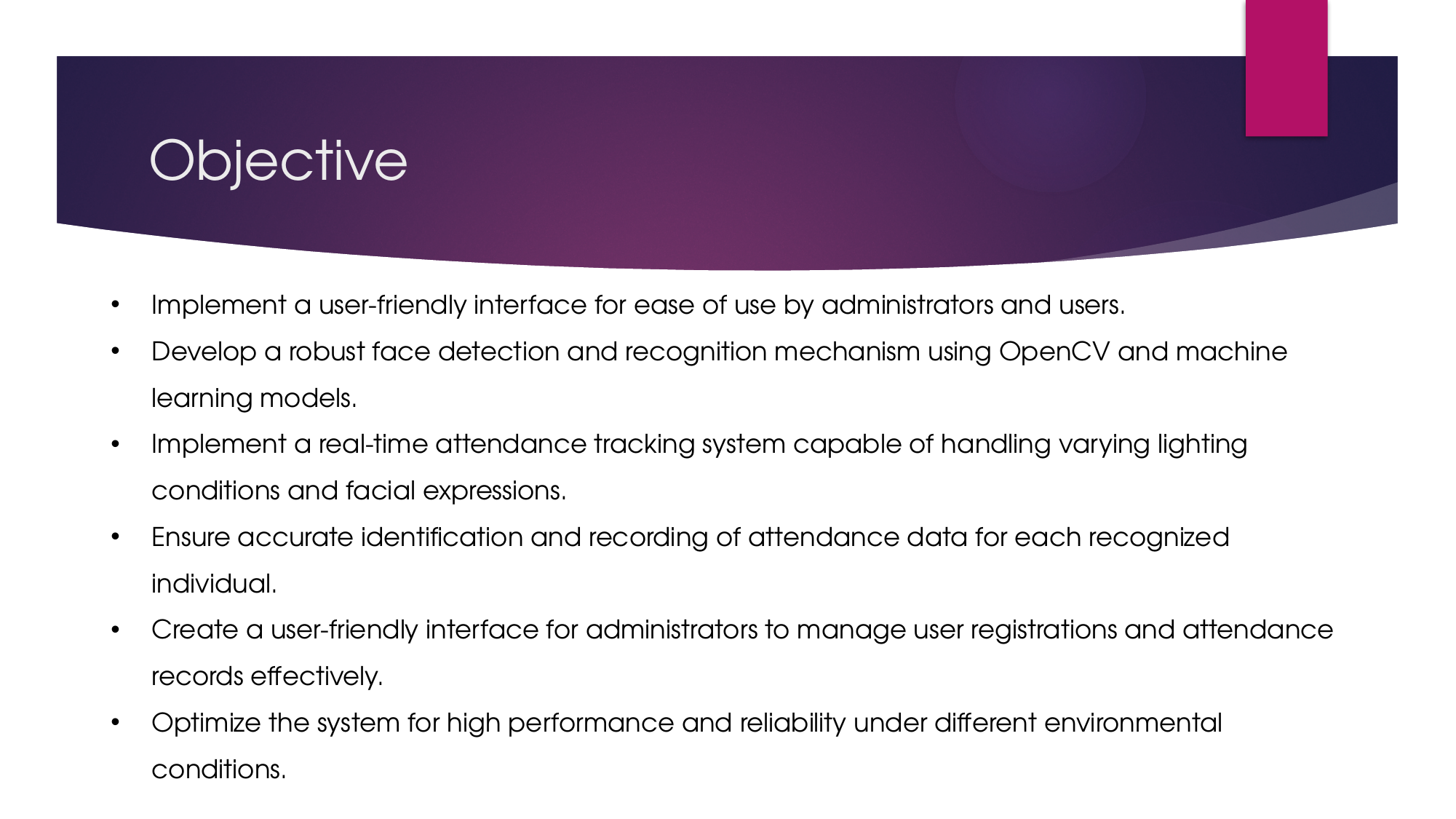

# Objective
Implement a user-friendly interface for ease of use by administrators and users.
Develop a robust face detection and recognition mechanism using OpenCV and machine learning models.
Implement a real-time attendance tracking system capable of handling varying lighting conditions and facial expressions.
Ensure accurate identification and recording of attendance data for each recognized individual.
Create a user-friendly interface for administrators to manage user registrations and attendance records effectively.
Optimize the system for high performance and reliability under different environmental conditions.